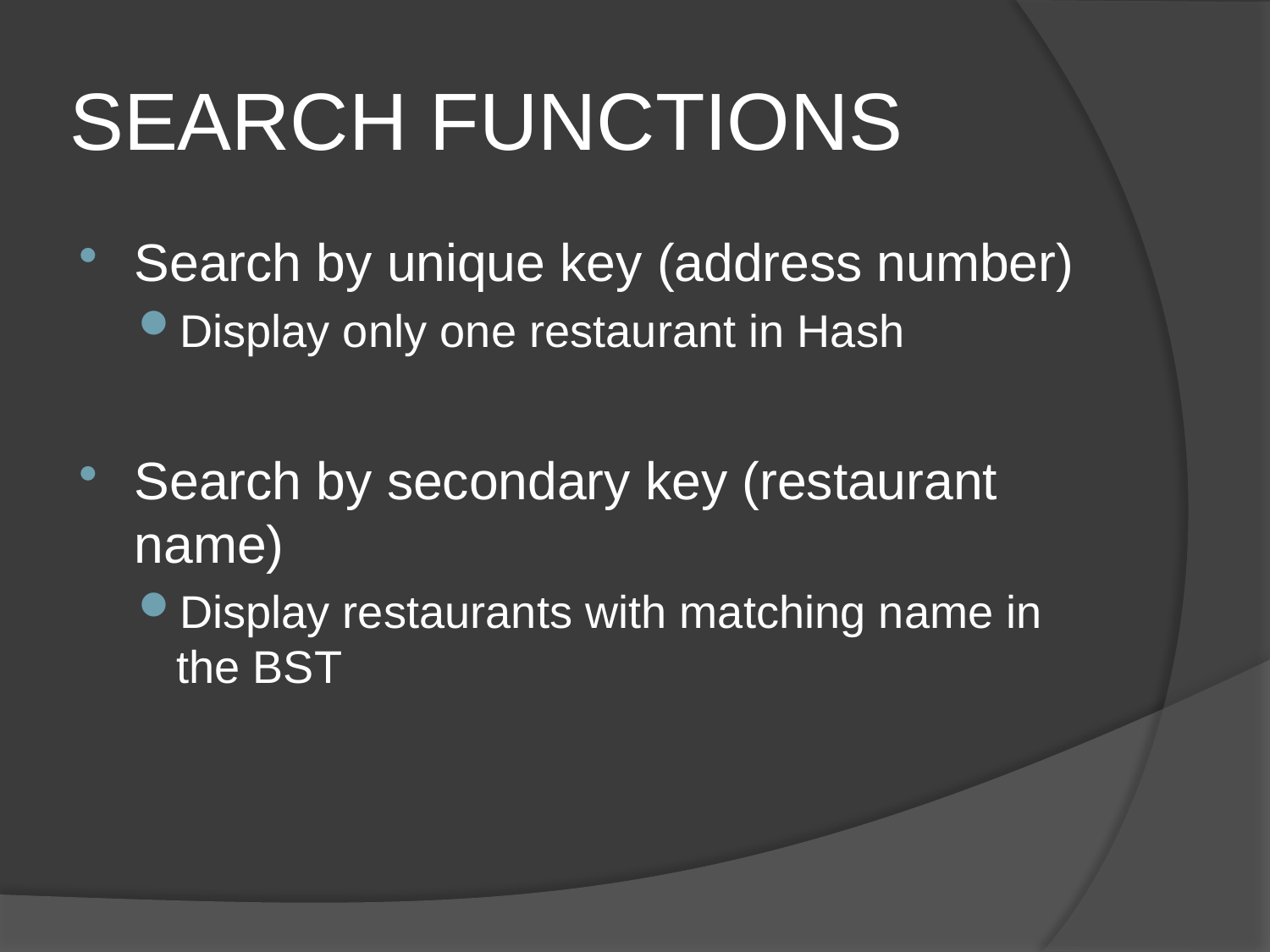

# SEARCH FUNCTIONS
Search by unique key (address number)
Display only one restaurant in Hash

Search by secondary key (restaurant name)
Display restaurants with matching name in the BST